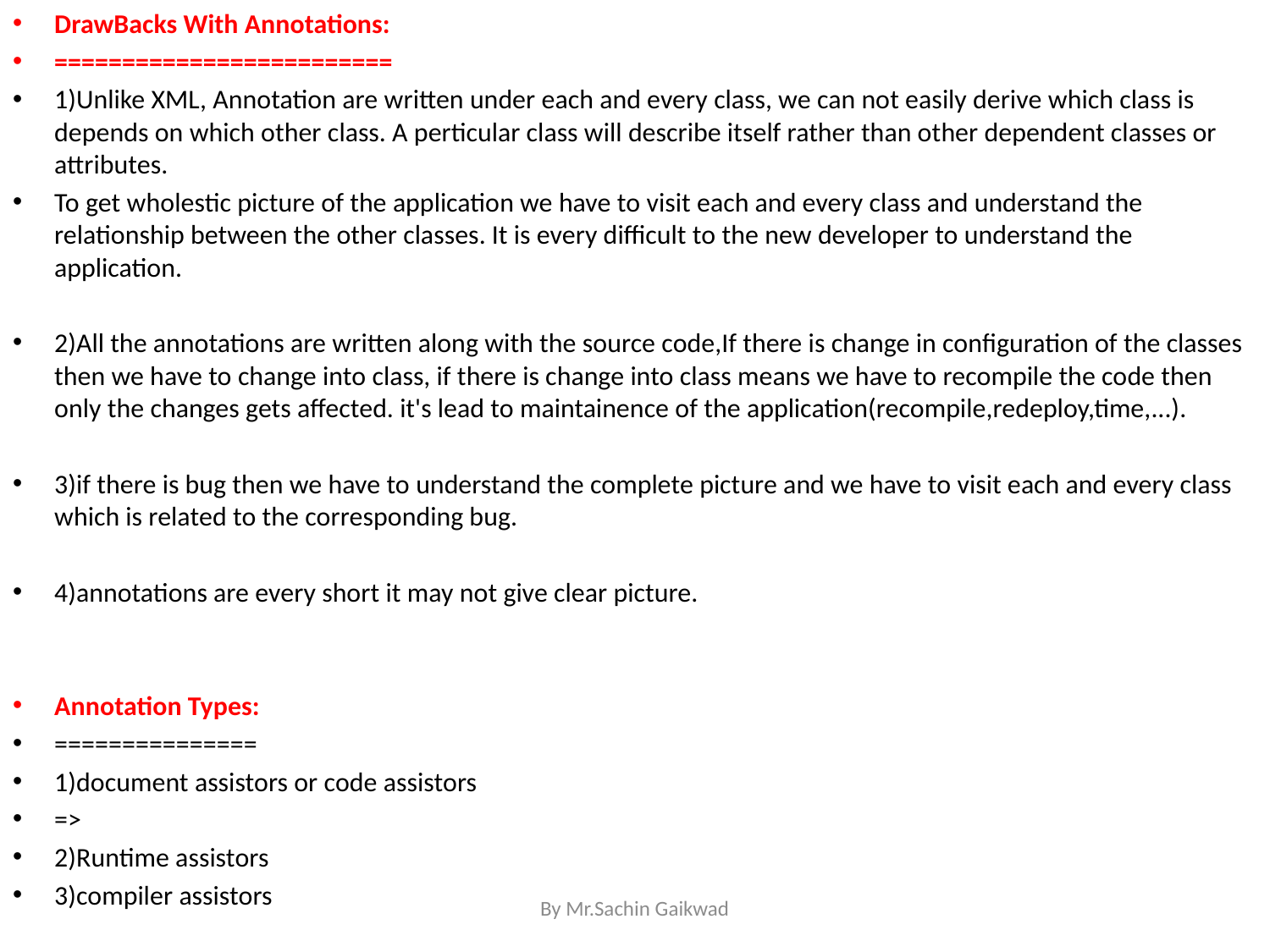

DrawBacks With Annotations:
=========================
1)Unlike XML, Annotation are written under each and every class, we can not easily derive which class is depends on which other class. A perticular class will describe itself rather than other dependent classes or attributes.
To get wholestic picture of the application we have to visit each and every class and understand the relationship between the other classes. It is every difficult to the new developer to understand the application.

2)All the annotations are written along with the source code,If there is change in configuration of the classes then we have to change into class, if there is change into class means we have to recompile the code then only the changes gets affected. it's lead to maintainence of the application(recompile,redeploy,time,...).

3)if there is bug then we have to understand the complete picture and we have to visit each and every class which is related to the corresponding bug.

4)annotations are every short it may not give clear picture.

Annotation Types:
===============
1)document assistors or code assistors
=>
2)Runtime assistors
3)compiler assistors

By Mr.Sachin Gaikwad